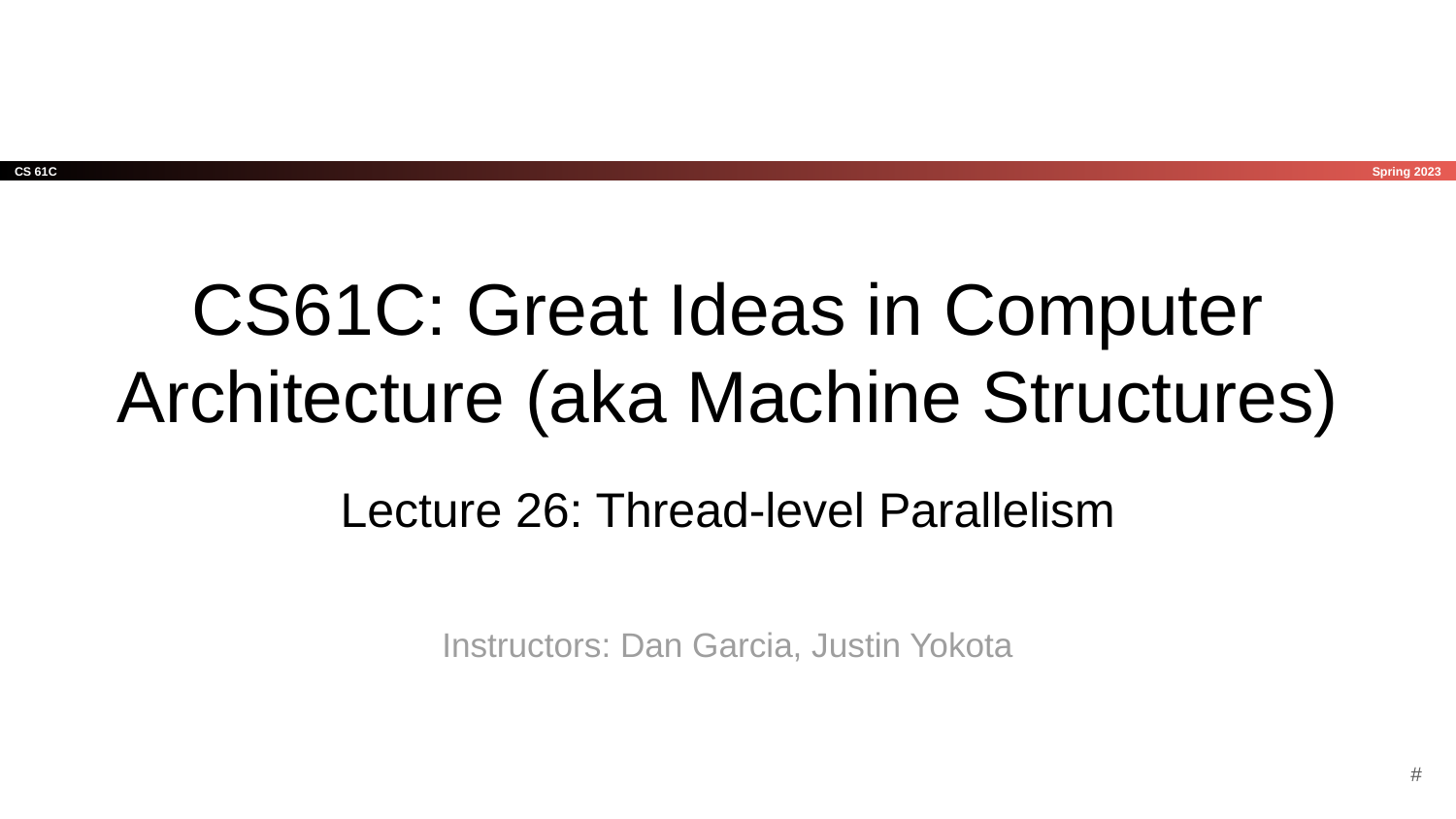

# CS61C: Great Ideas in Computer Architecture (aka Machine Structures)
Lecture 26: Thread-level Parallelism
Instructors: Dan Garcia, Justin Yokota
#